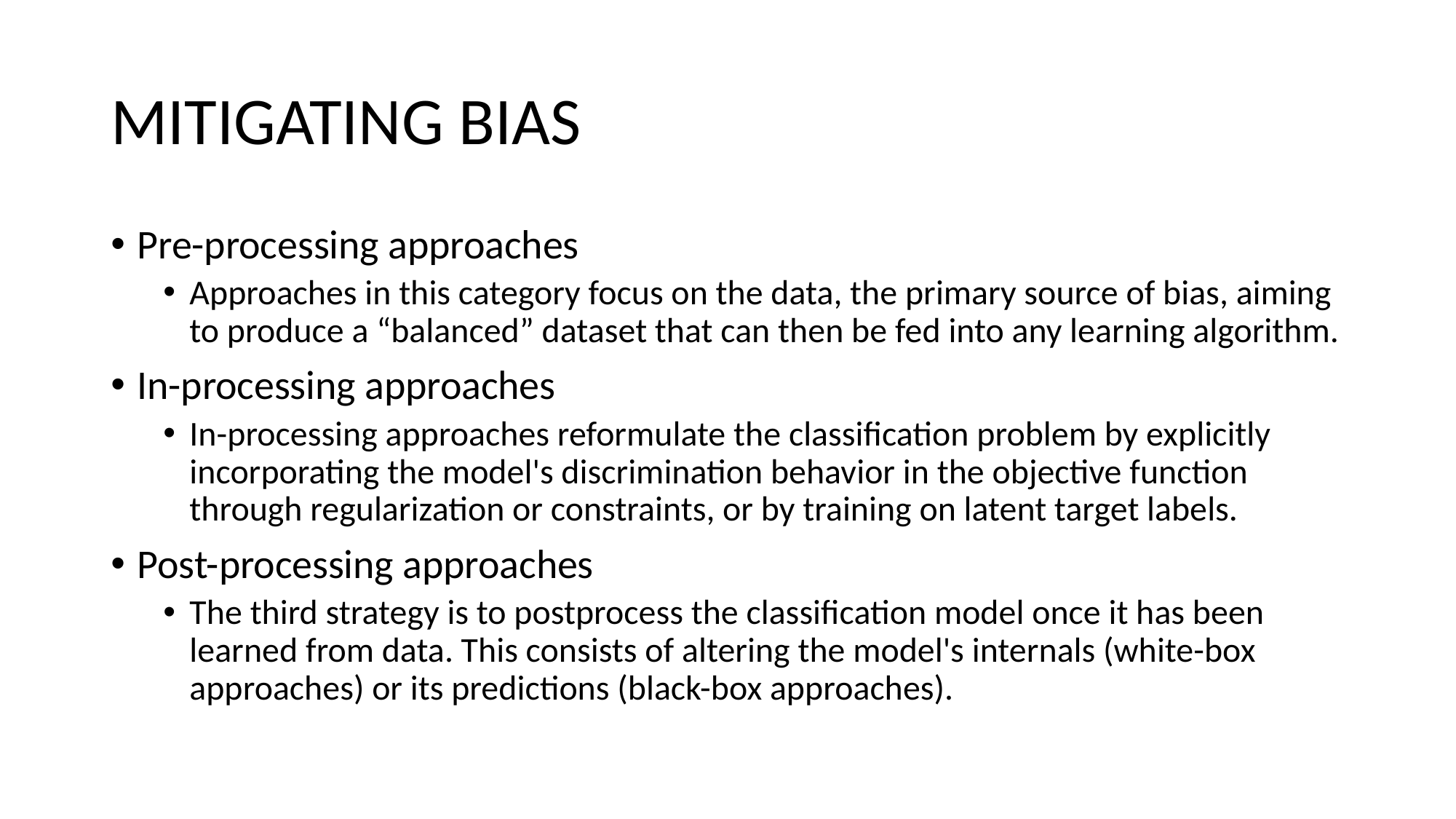

# MITIGATING BIAS
Pre-processing approaches
Approaches in this category focus on the data, the primary source of bias, aiming to produce a “balanced” dataset that can then be fed into any learning algorithm.
In-processing approaches
In-processing approaches reformulate the classification problem by explicitly incorporating the model's discrimination behavior in the objective function through regularization or constraints, or by training on latent target labels.
Post-processing approaches
The third strategy is to postprocess the classification model once it has been learned from data. This consists of altering the model's internals (white-box approaches) or its predictions (black-box approaches).